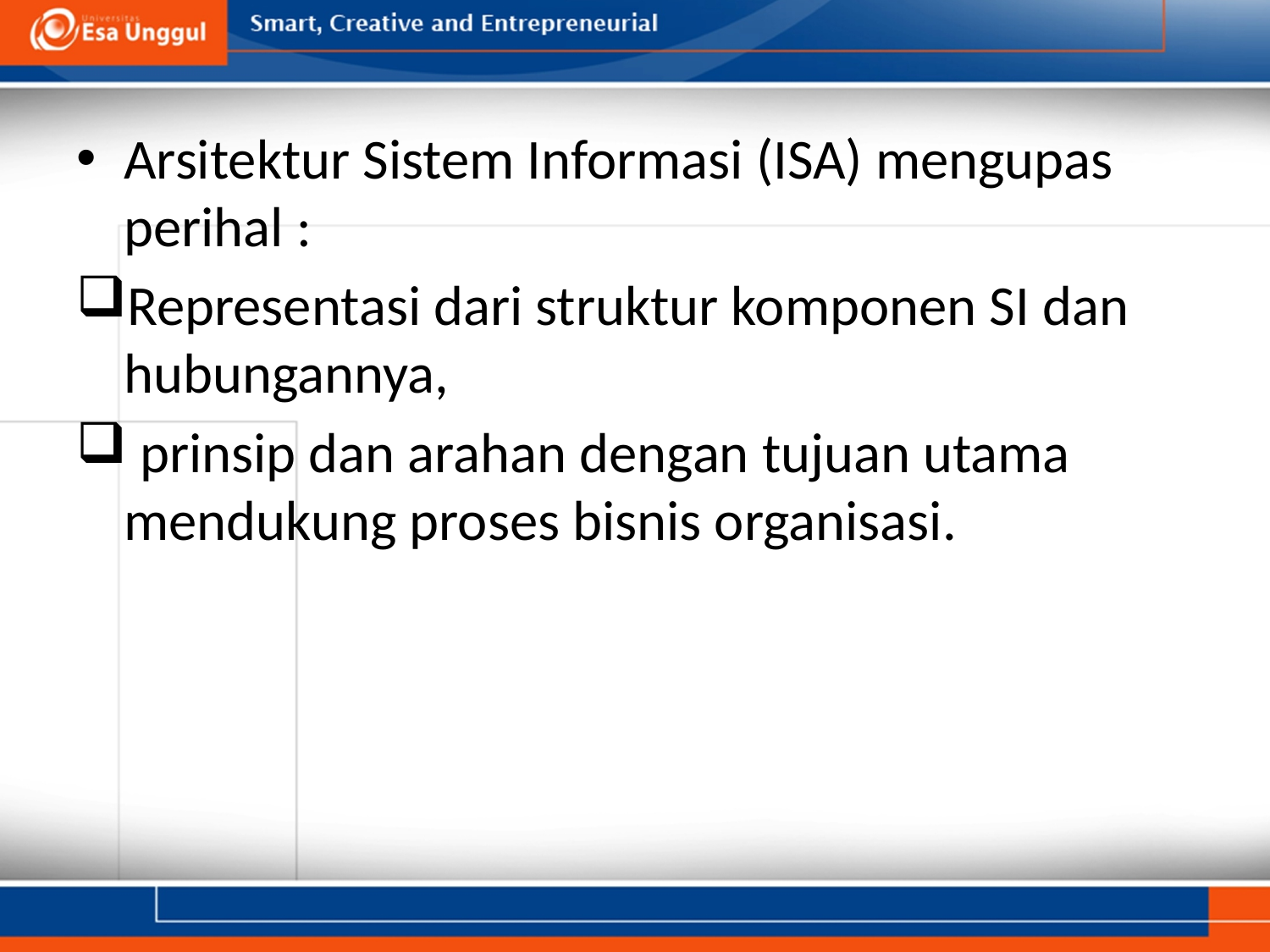

Arsitektur Sistem Informasi (ISA) mengupas perihal :
Representasi dari struktur komponen SI dan hubungannya,
 prinsip dan arahan dengan tujuan utama mendukung proses bisnis organisasi.